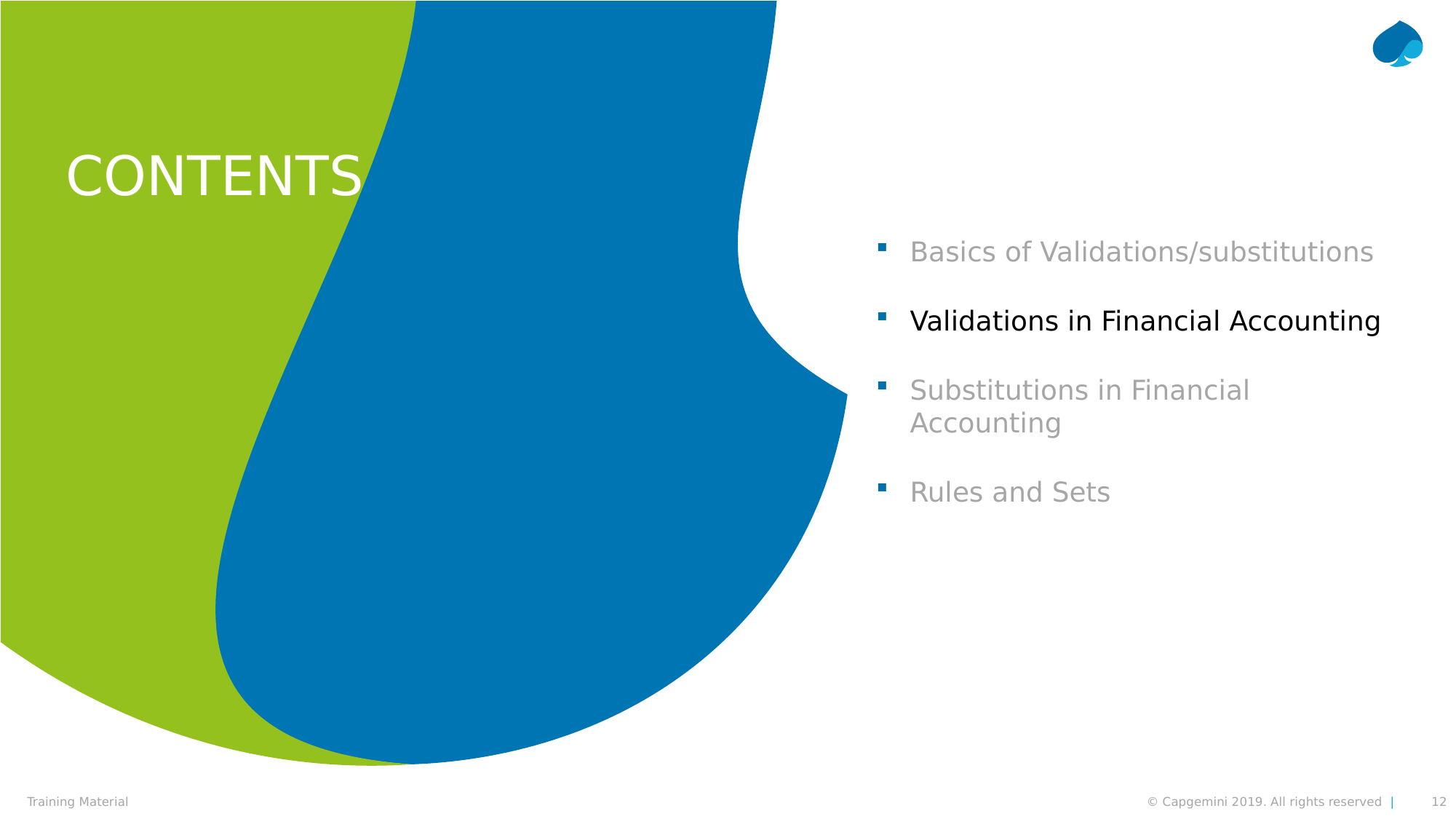

CONTENTS
Basics of Validations/substitutions
Validations in Financial Accounting
Substitutions in Financial Accounting
Rules and Sets